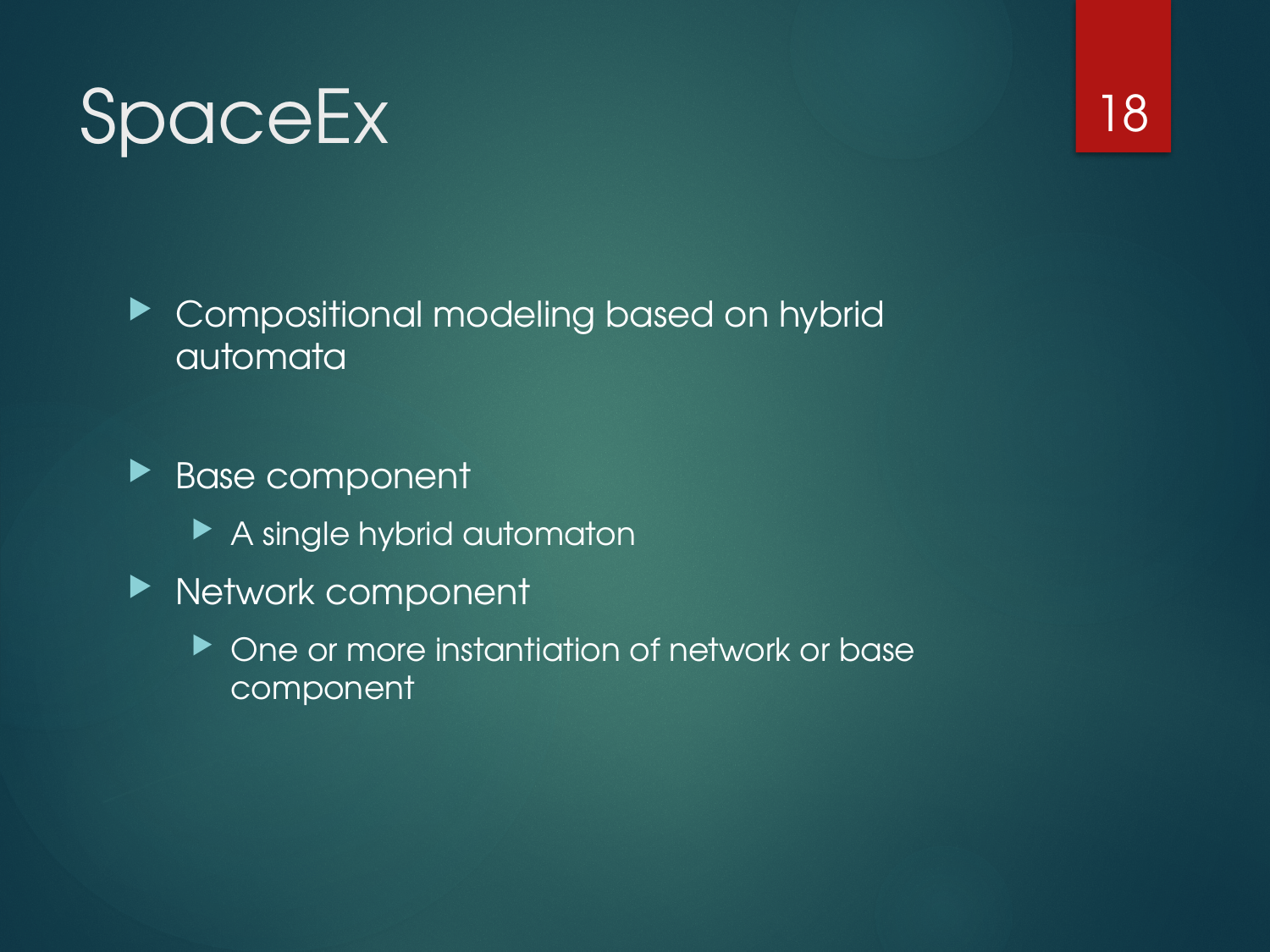

18
# SpaceEx
Compositional modeling based on hybrid automata

Base component
A single hybrid automaton
Network component
One or more instantiation of network or base component